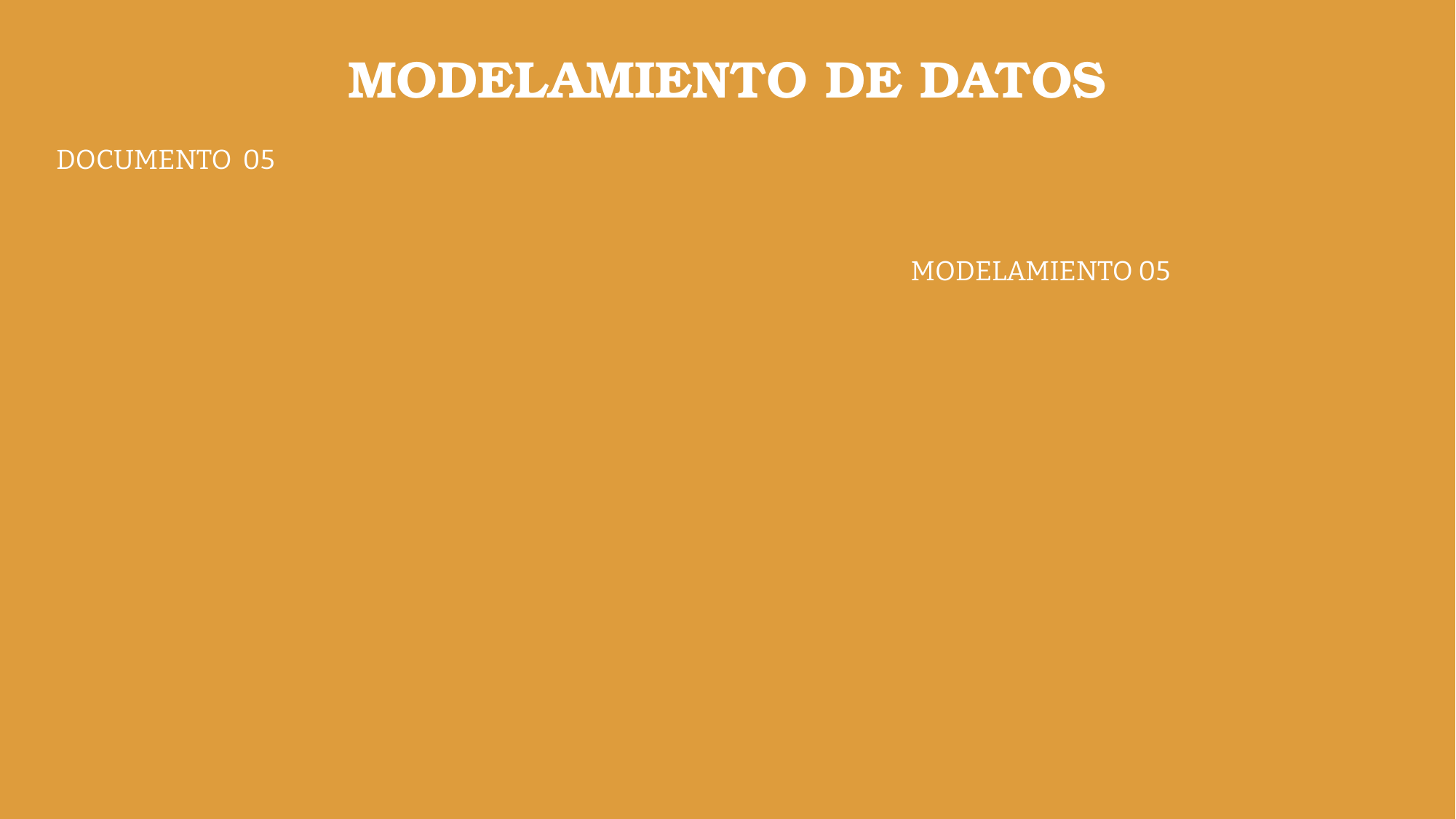

MODELAMIENTO DE DATOS
DOCUMENTO  05
MODELAMIENTO 05